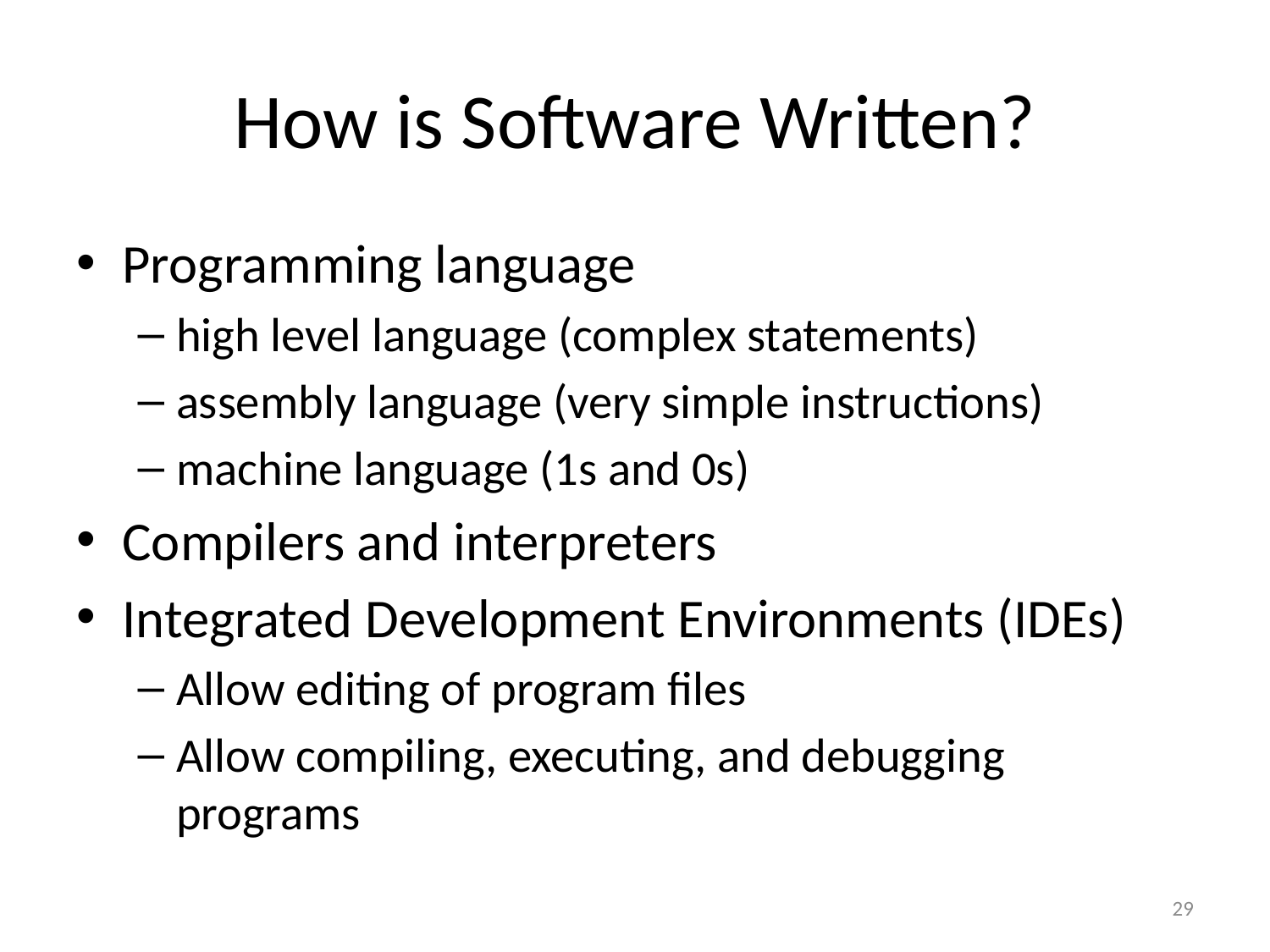

# How is Software Written?
Programming language
high level language (complex statements)
assembly language (very simple instructions)
machine language (1s and 0s)
Compilers and interpreters
Integrated Development Environments (IDEs)
Allow editing of program files
Allow compiling, executing, and debugging programs
29